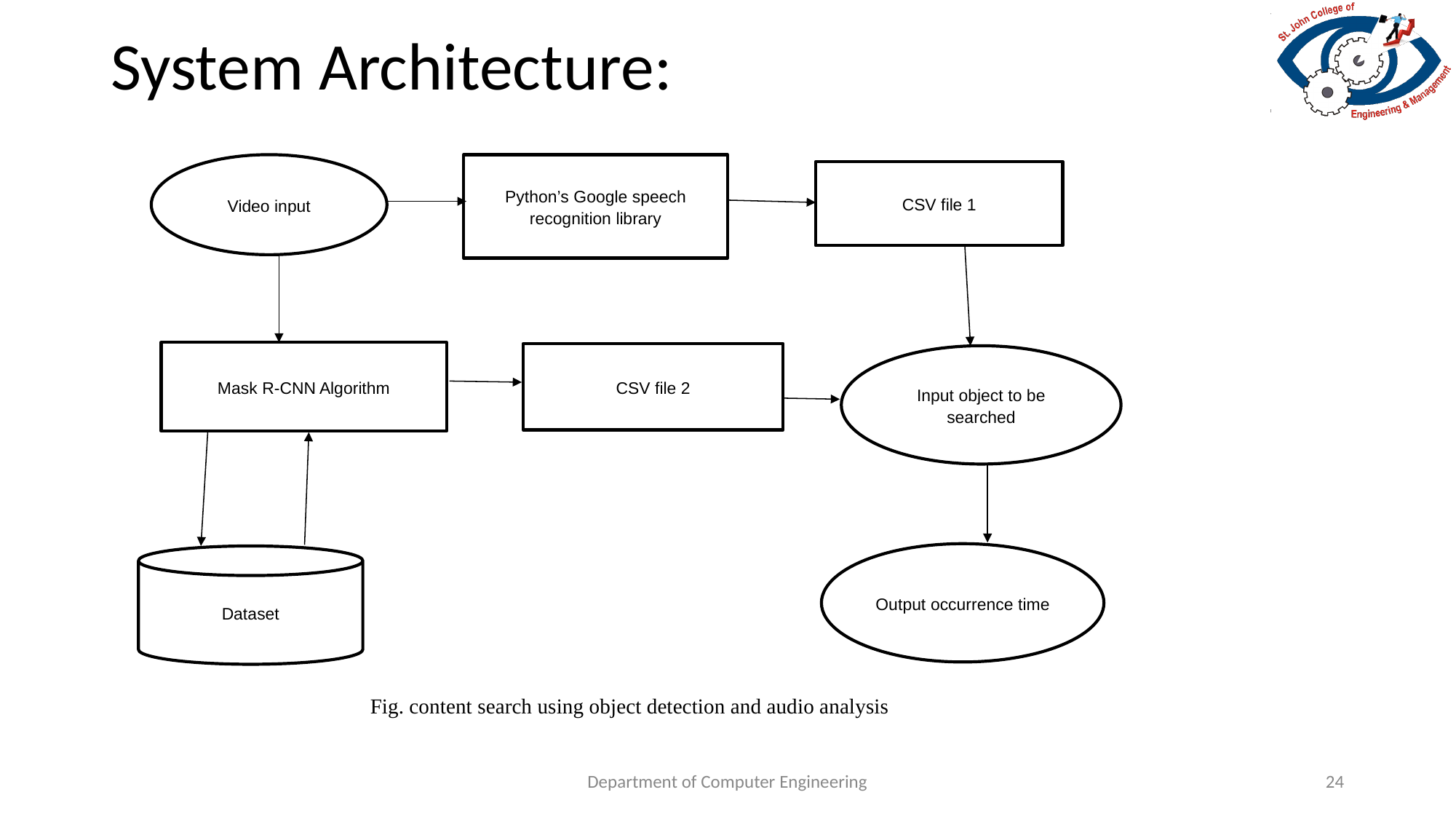

# System Architecture:
Video input
Python’s Google speech recognition library
CSV file 1
Mask R-CNN Algorithm
CSV file 2
Input object to be searched
Output occurrence time
Dataset
Fig. content search using object detection and audio analysis
Department of Computer Engineering
24